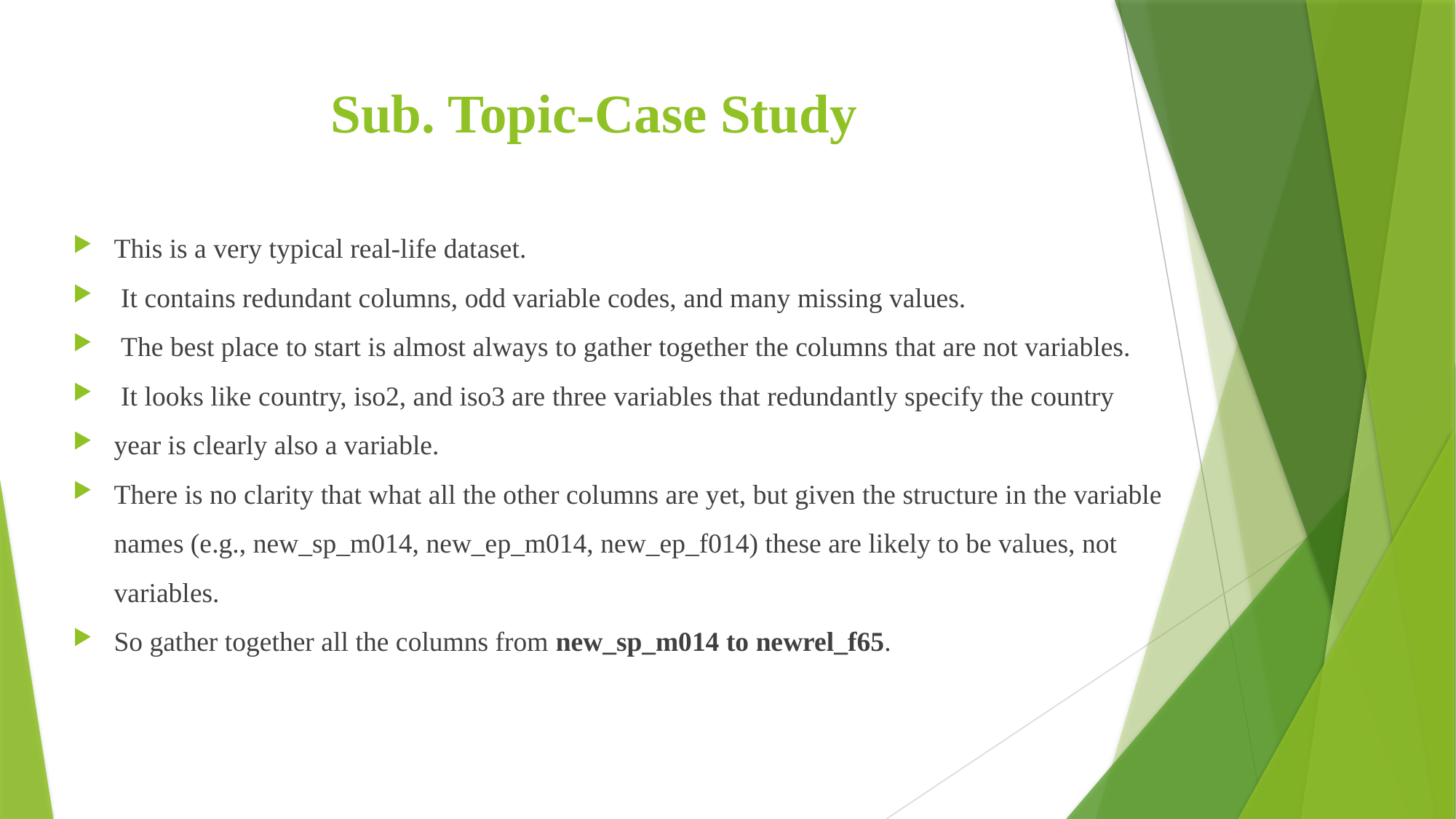

# Sub. Topic-Case Study
This is a very typical real-life dataset.
 It contains redundant columns, odd variable codes, and many missing values.
 The best place to start is almost always to gather together the columns that are not variables.
 It looks like country, iso2, and iso3 are three variables that redundantly specify the country
year is clearly also a variable.
There is no clarity that what all the other columns are yet, but given the structure in the variable names (e.g., new_sp_m014, new_ep_m014, new_ep_f014) these are likely to be values, not variables.
So gather together all the columns from new_sp_m014 to newrel_f65.